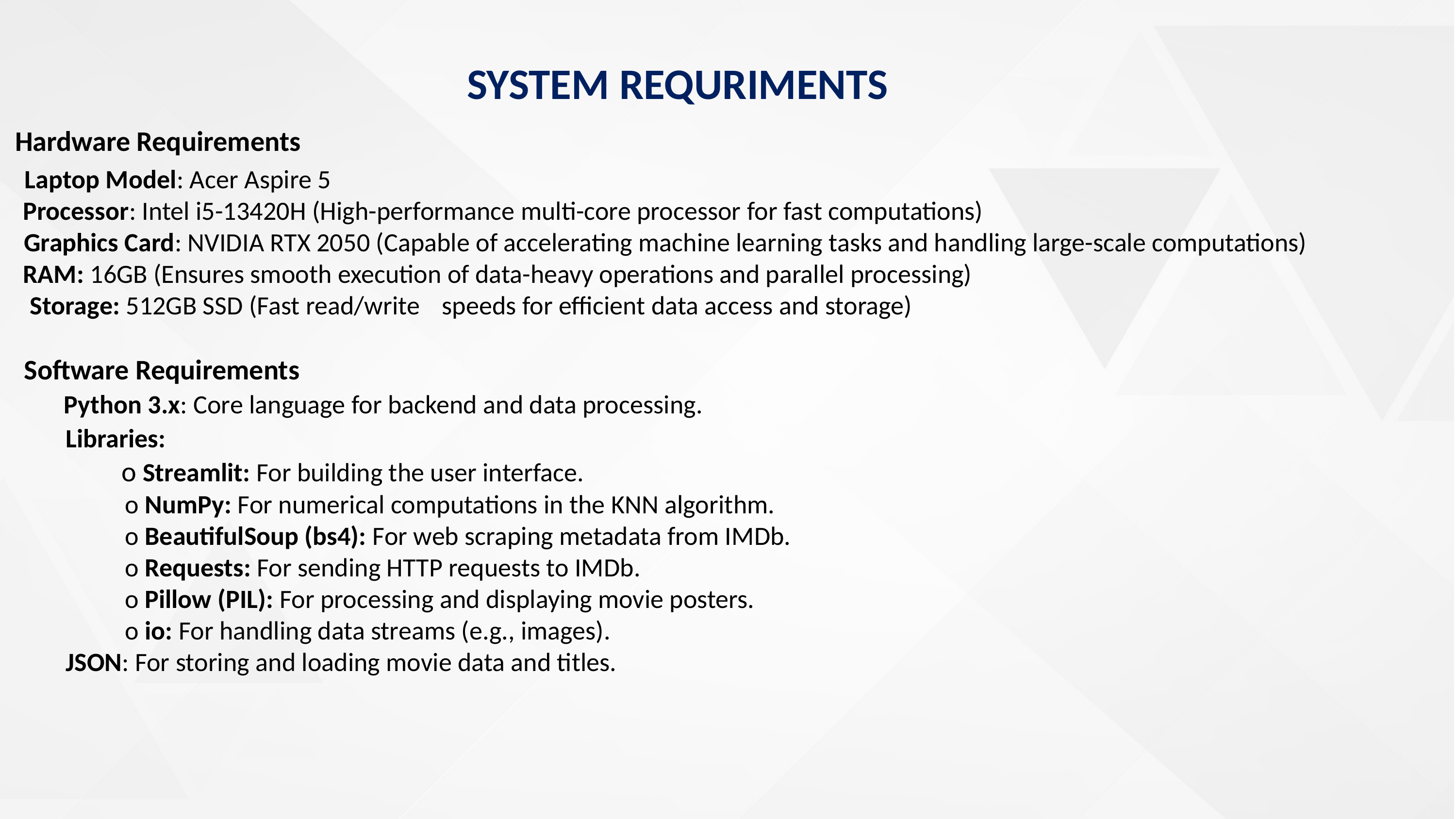

SYSTEM REQURIMENTS
 Hardware Requirements
   Laptop Model: Acer Aspire 5
   Processor: Intel i5-13420H (High-performance multi-core processor for fast computations)
  Graphics Card: NVIDIA RTX 2050 (Capable of accelerating machine learning tasks and handling large-scale computations)                           RAM: 16GB (Ensures smooth execution of data-heavy operations and parallel processing)
   Storage: 512GB SSD (Fast read/write 	speeds for efficient data access and storage)

  Software Requirements
        Python 3.x: Core language for backend and data processing.
         Libraries:
                 o Streamlit: For building the user interface.
                   o NumPy: For numerical computations in the KNN algorithm.
                   o BeautifulSoup (bs4): For web scraping metadata from IMDb.
                   o Requests: For sending HTTP requests to IMDb.
                   o Pillow (PIL): For processing and displaying movie posters.
                   o io: For handling data streams (e.g., images).
         JSON: For storing and loading movie data and titles.

10